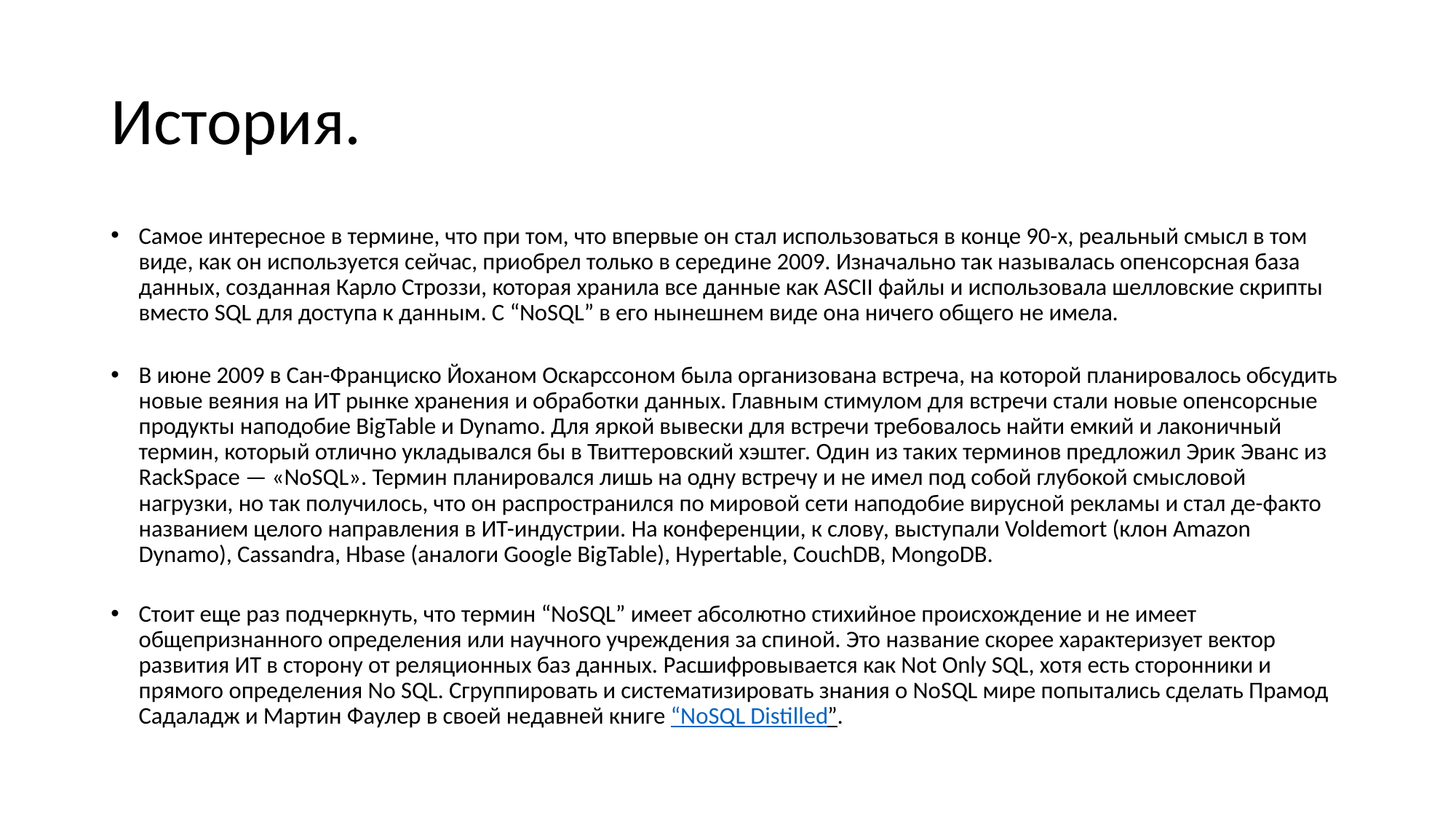

# История.
Самое интересное в термине, что при том, что впервые он стал использоваться в конце 90-х, реальный смысл в том виде, как он используется сейчас, приобрел только в середине 2009. Изначально так называлась опенсорсная база данных, созданная Карло Строззи, которая хранила все данные как ASCII файлы и использовала шелловские скрипты вместо SQL для доступа к данным. С “NoSQL” в его нынешнем виде она ничего общего не имела.
В июне 2009 в Сан-Франциско Йоханом Оскарссоном была организована встреча, на которой планировалось обсудить новые веяния на ИТ рынке хранения и обработки данных. Главным стимулом для встречи стали новые опенсорсные продукты наподобие BigTable и Dynamo. Для яркой вывески для встречи требовалось найти емкий и лаконичный термин, который отлично укладывался бы в Твиттеровский хэштег. Один из таких терминов предложил Эрик Эванс из RackSpace — «NoSQL». Термин планировался лишь на одну встречу и не имел под собой глубокой смысловой нагрузки, но так получилось, что он распространился по мировой сети наподобие вирусной рекламы и стал де-факто названием целого направления в ИТ-индустрии. На конференции, к слову, выступали Voldemort (клон Amazon Dynamo), Cassandra, Hbase (аналоги Google BigTable), Hypertable, CouchDB, MongoDB.
Стоит еще раз подчеркнуть, что термин “NoSQL” имеет абсолютно стихийное происхождение и не имеет общепризнанного определения или научного учреждения за спиной. Это название скорее характеризует вектор развития ИТ в сторону от реляционных баз данных. Расшифровывается как Not Only SQL, хотя есть сторонники и прямого определения No SQL. Сгруппировать и систематизировать знания о NoSQL мире попытались сделать Прамод Садаладж и Мартин Фаулер в своей недавней книге “NoSQL Distilled”.